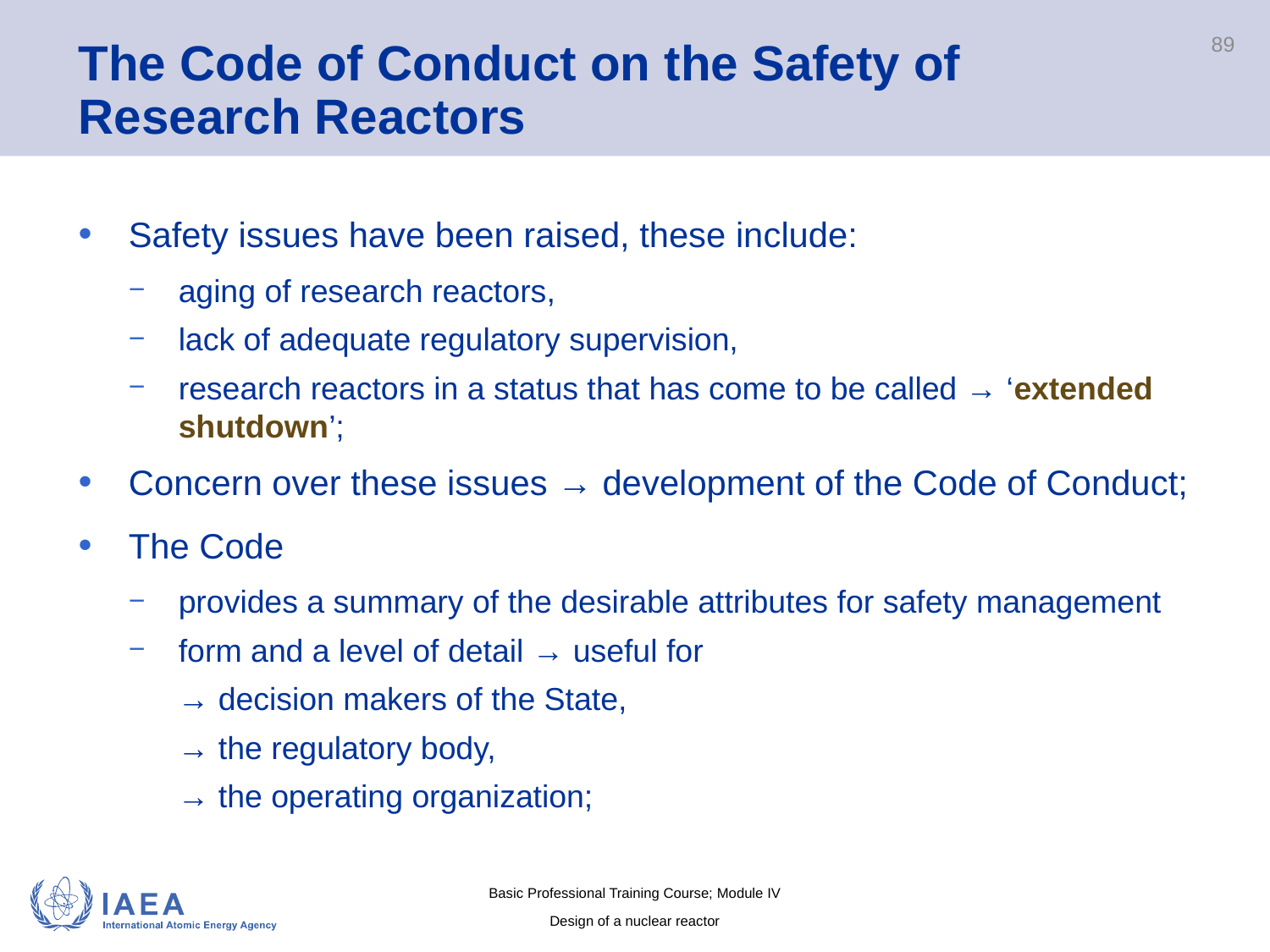

# The Code of Conduct on the Safety of Research Reactors
89
Safety issues have been raised, these include:
aging of research reactors,
lack of adequate regulatory supervision,
research reactors in a status that has come to be called → ‘extended shutdown’;
Concern over these issues → development of the Code of Conduct;
The Code
provides a summary of the desirable attributes for safety management
form and a level of detail → useful for
→ decision makers of the State,
→ the regulatory body,
→ the operating organization;